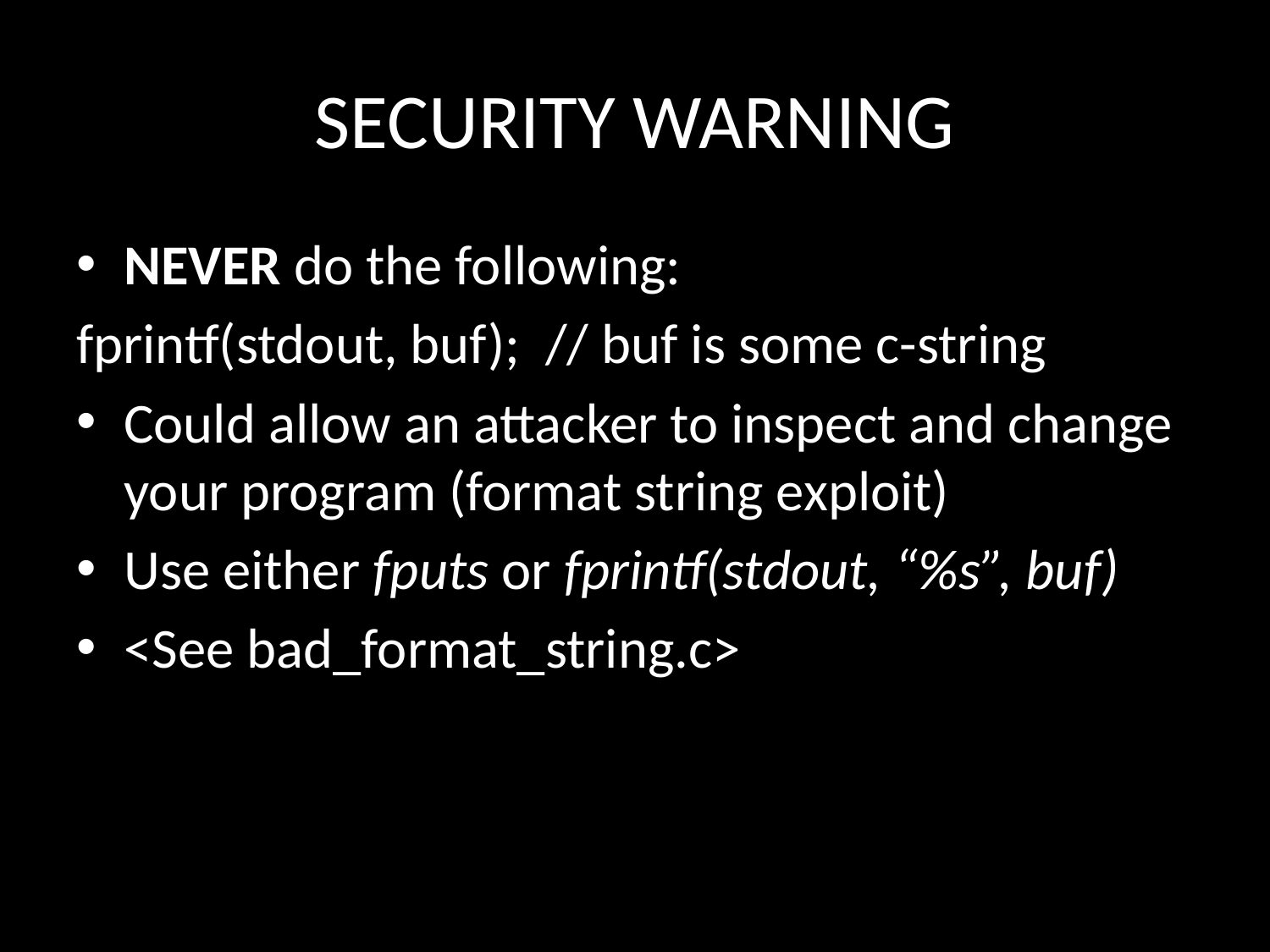

# SECURITY WARNING
NEVER do the following:
fprintf(stdout, buf);  // buf is some c-string
Could allow an attacker to inspect and change your program (format string exploit)
Use either fputs or fprintf(stdout, “%s”, buf)
<See bad_format_string.c>